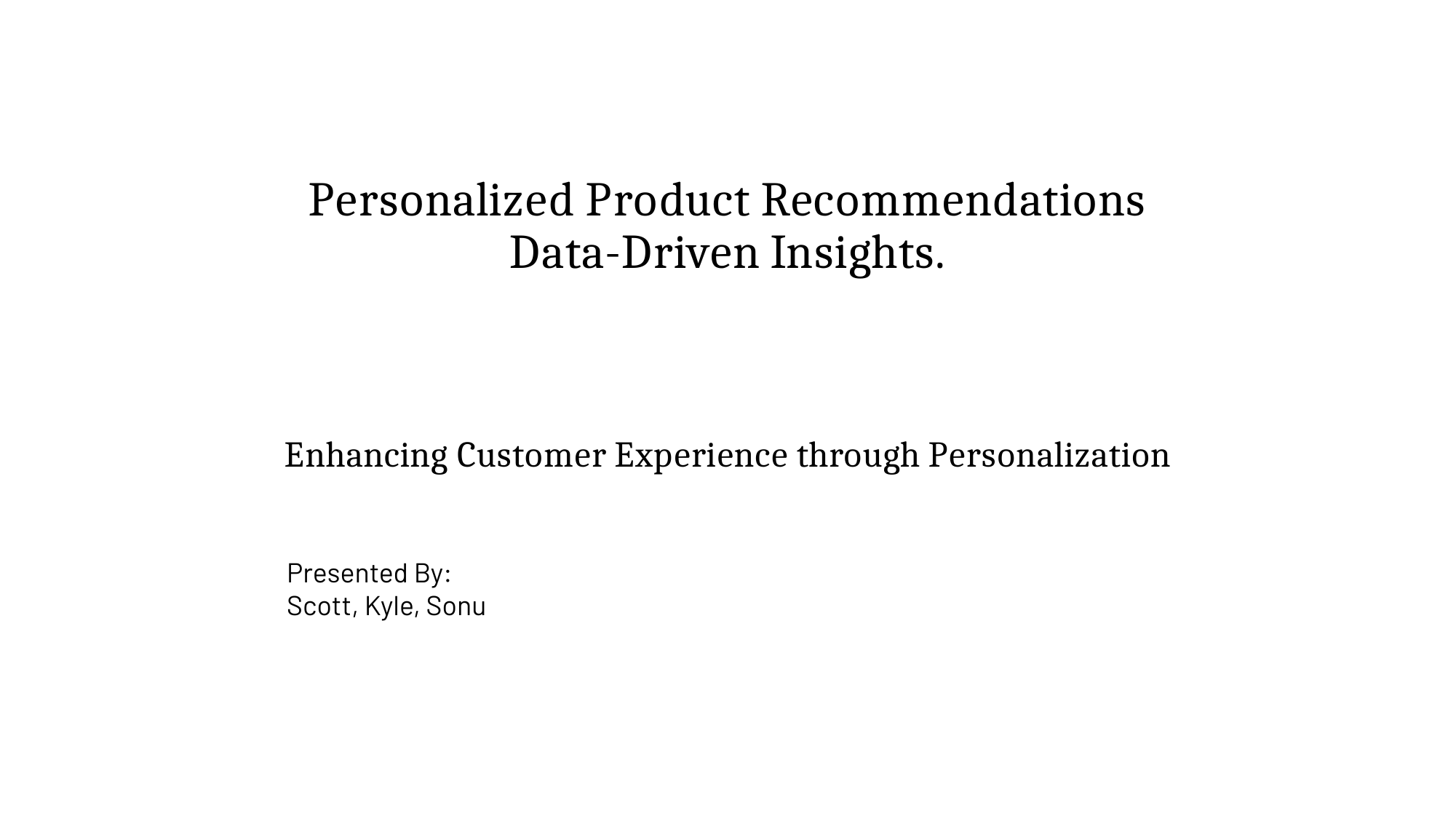

# Personalized Product Recommendations Data-Driven Insights.
Enhancing Customer Experience through Personalization
Presented By:
Scott, Kyle, Sonu